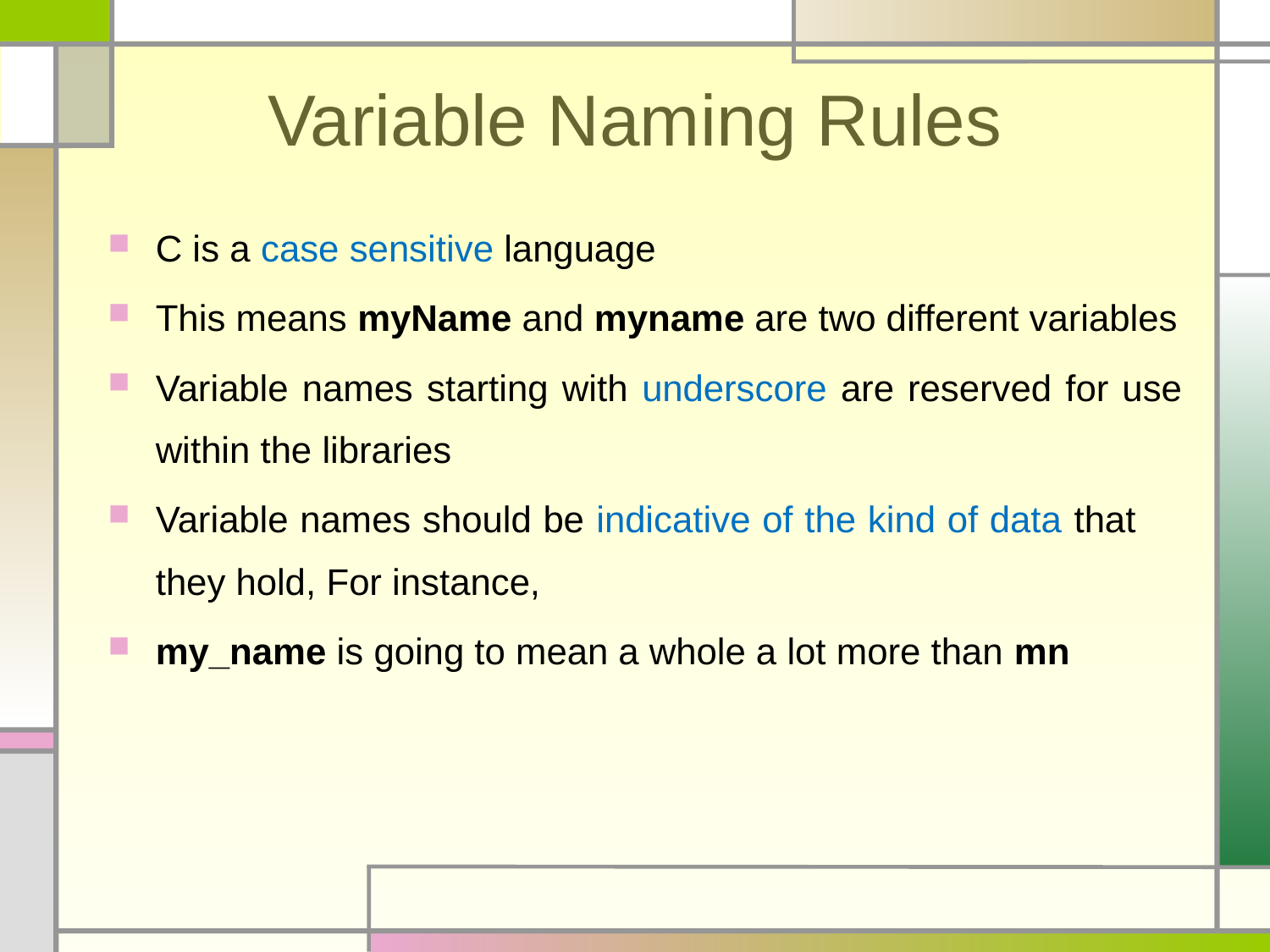

# Variable Naming Rules
C is a case sensitive language
This means myName and myname are two different variables
Variable names starting with underscore are reserved for use within the libraries
Variable names should be indicative of the kind of data that     they hold, For instance,
my_name is going to mean a whole a lot more than mn